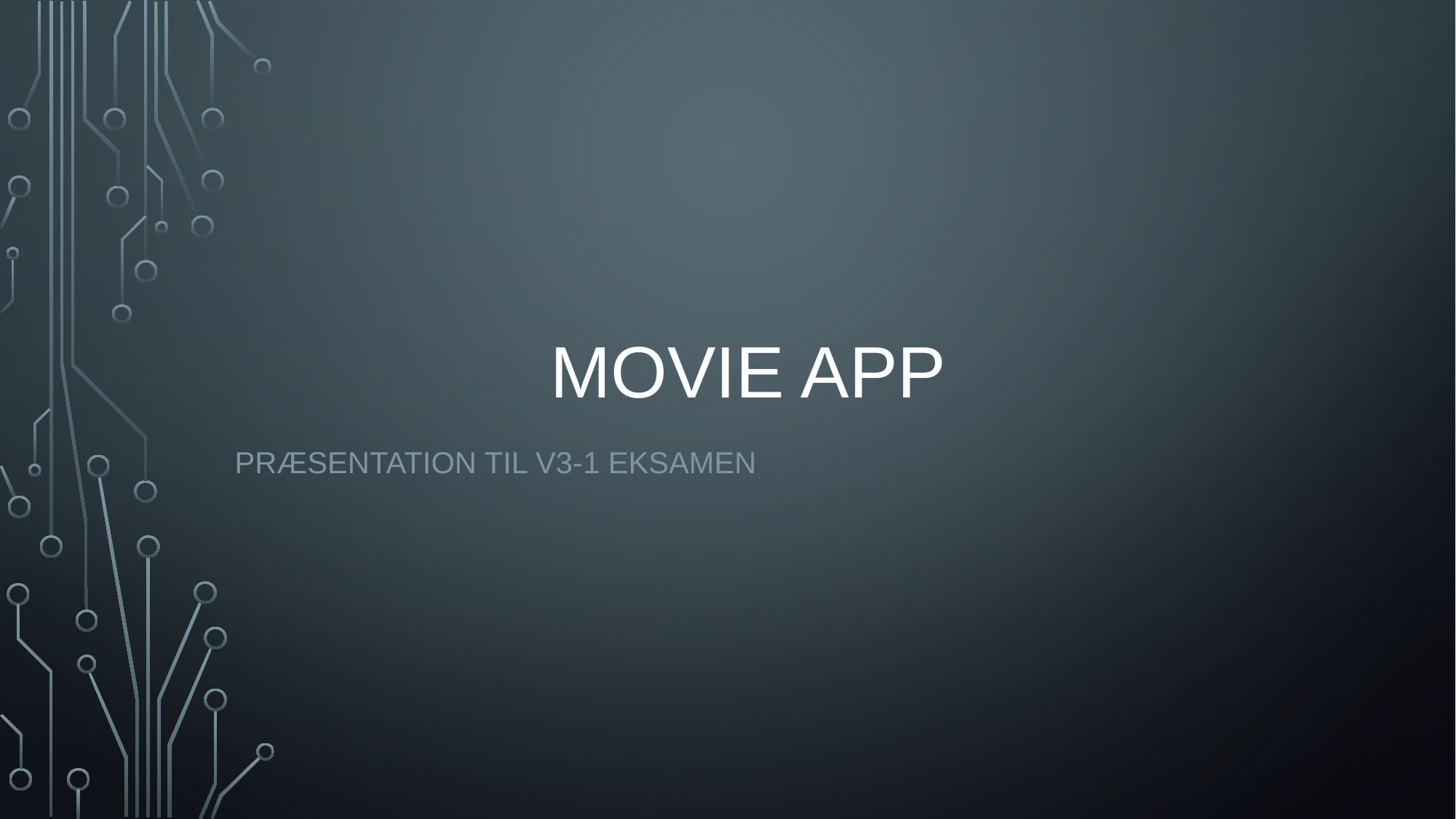

# Movie App
Præsentation til V3-1 eksamen